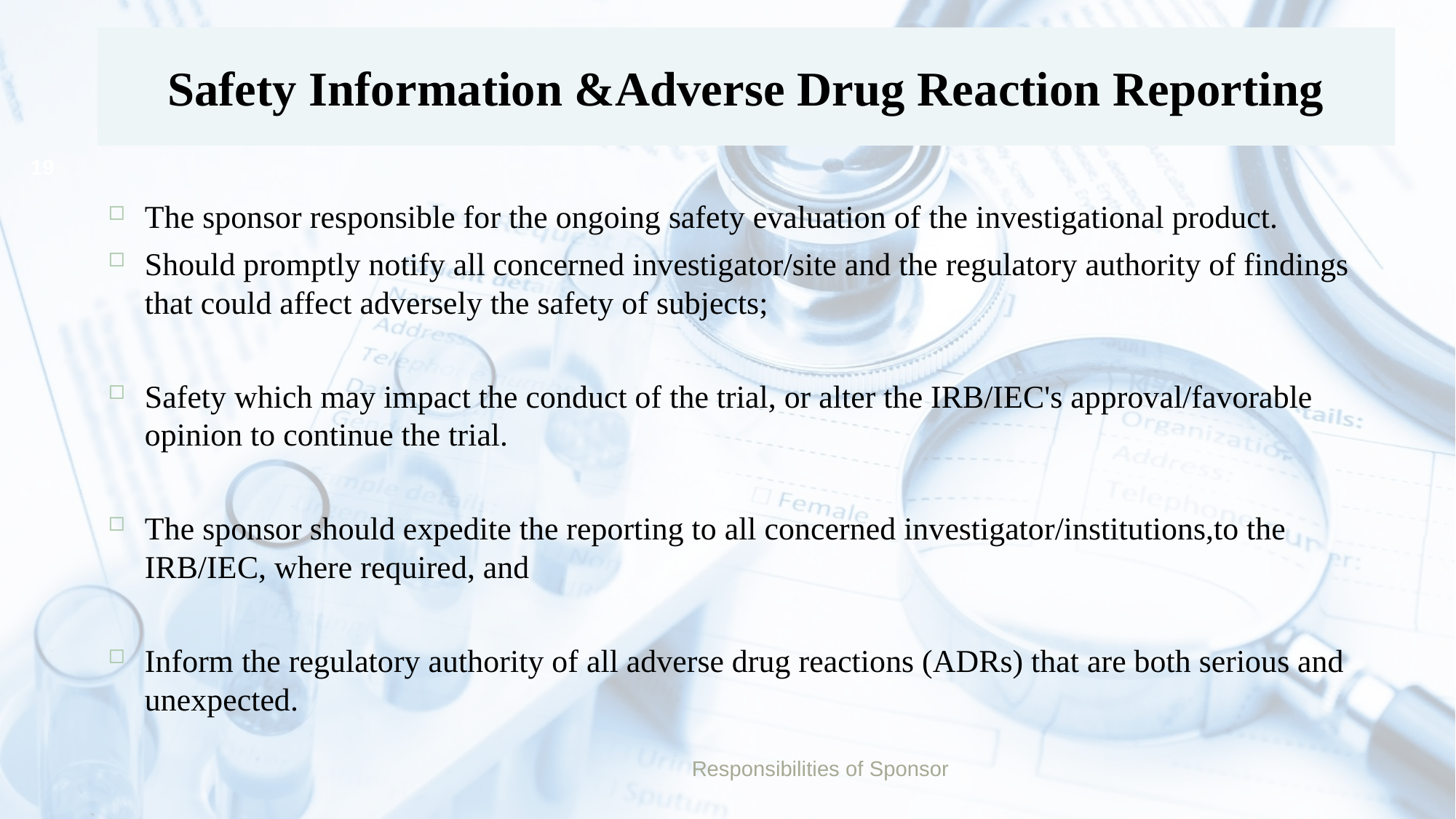

# Safety Information &Adverse Drug Reaction Reporting
19
The sponsor responsible for the ongoing safety evaluation of the investigational product.
Should promptly notify all concerned investigator/site and the regulatory authority of findings that could affect adversely the safety of subjects;

Safety which may impact the conduct of the trial, or alter the IRB/IEC's approval/favorable opinion to continue the trial.

The sponsor should expedite the reporting to all concerned investigator/institutions,to the IRB/IEC, where required, and

Inform the regulatory authority of all adverse drug reactions (ADRs) that are both serious and unexpected.
Responsibilities of Sponsor